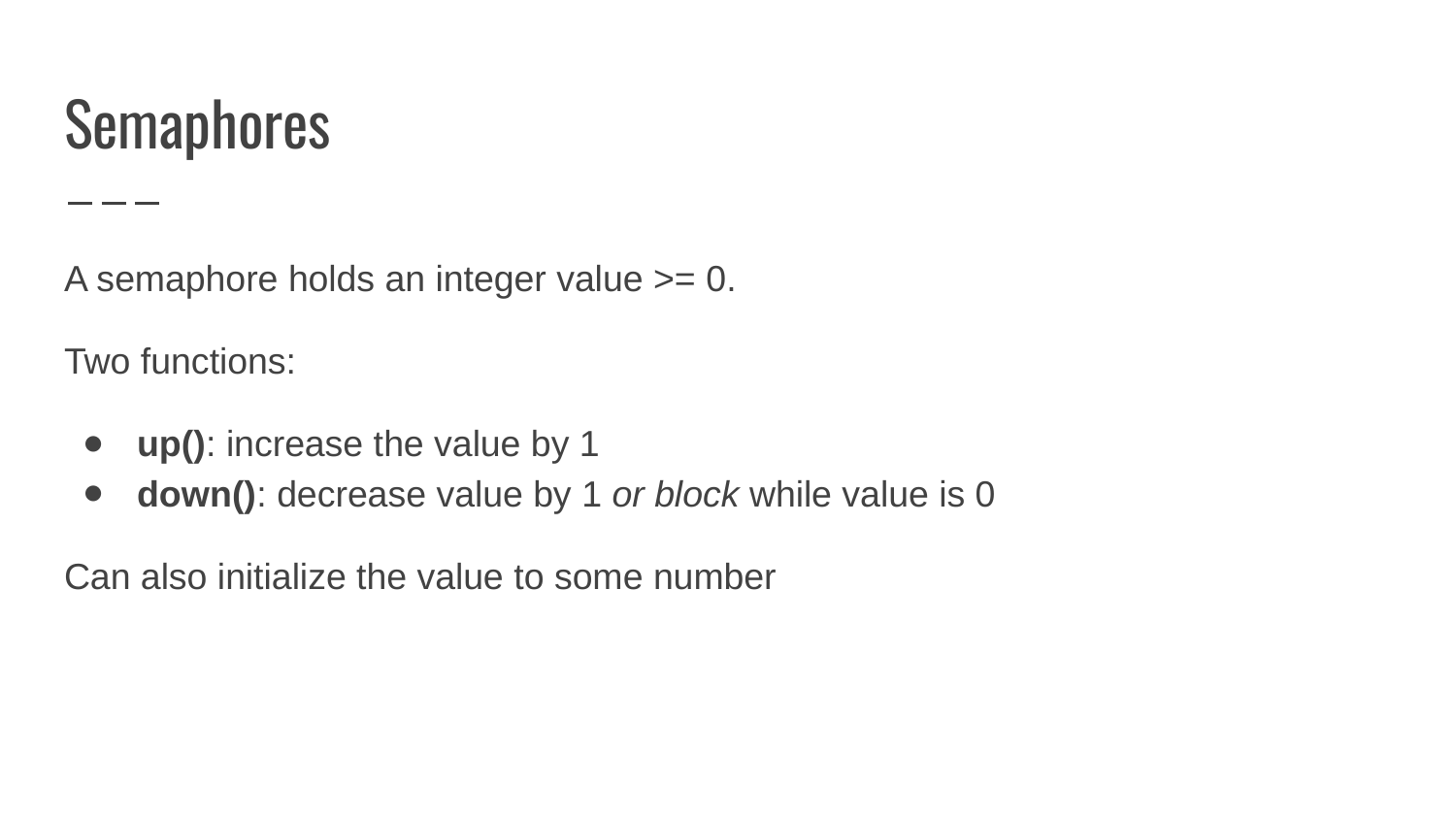

# Semaphores
A semaphore holds an integer value >= 0.
Two functions:
up(): increase the value by 1
down(): decrease value by 1 or block while value is 0
Can also initialize the value to some number